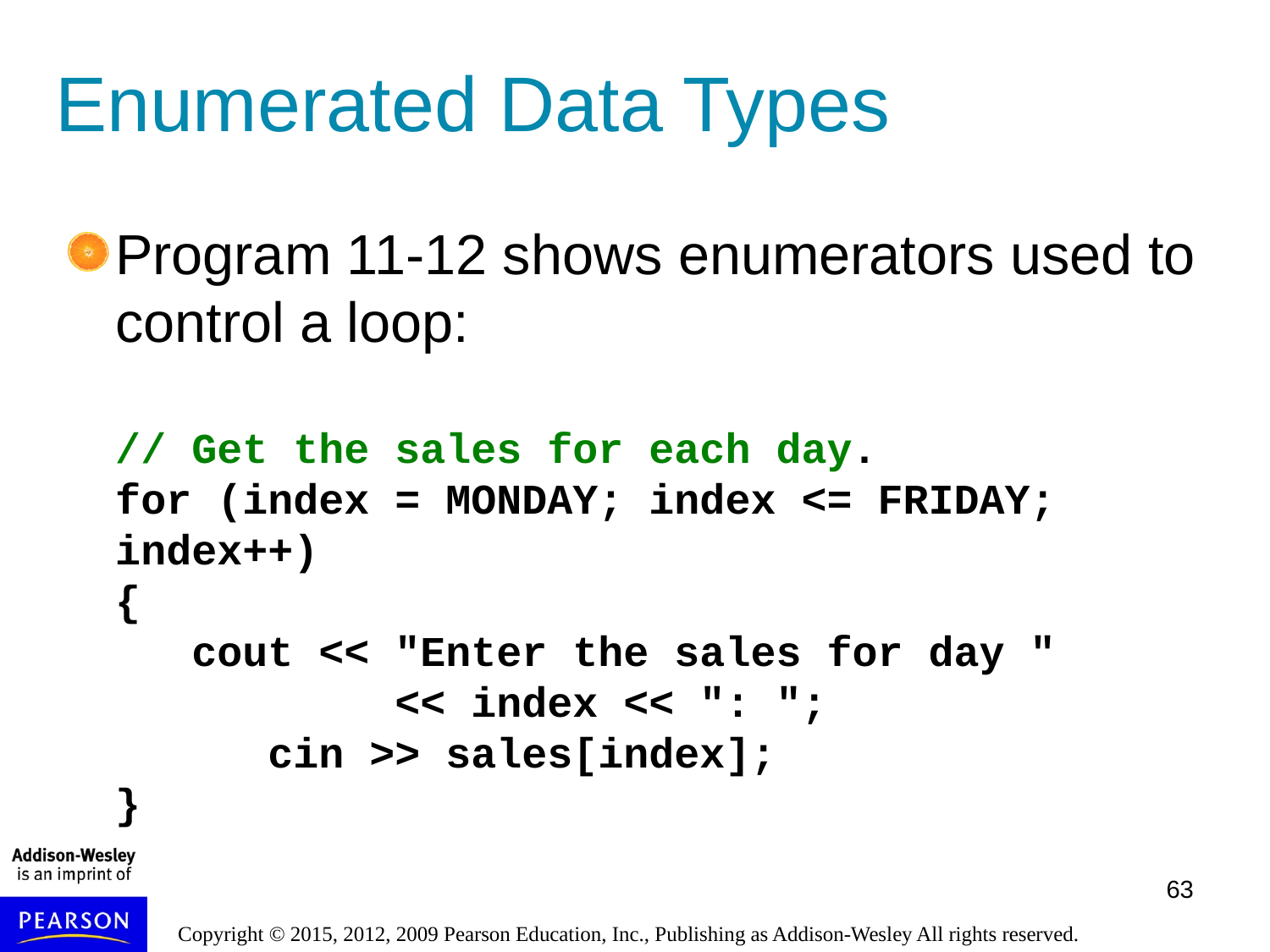

# Enumerated Data Types
Program 11-12 shows enumerators used to control a loop:
// Get the sales for each day.
for (index = MONDAY; index <= FRIDAY; index++)
{
   cout << "Enter the sales for day "
           << index << ": ";
      cin >> sales[index];
}
63